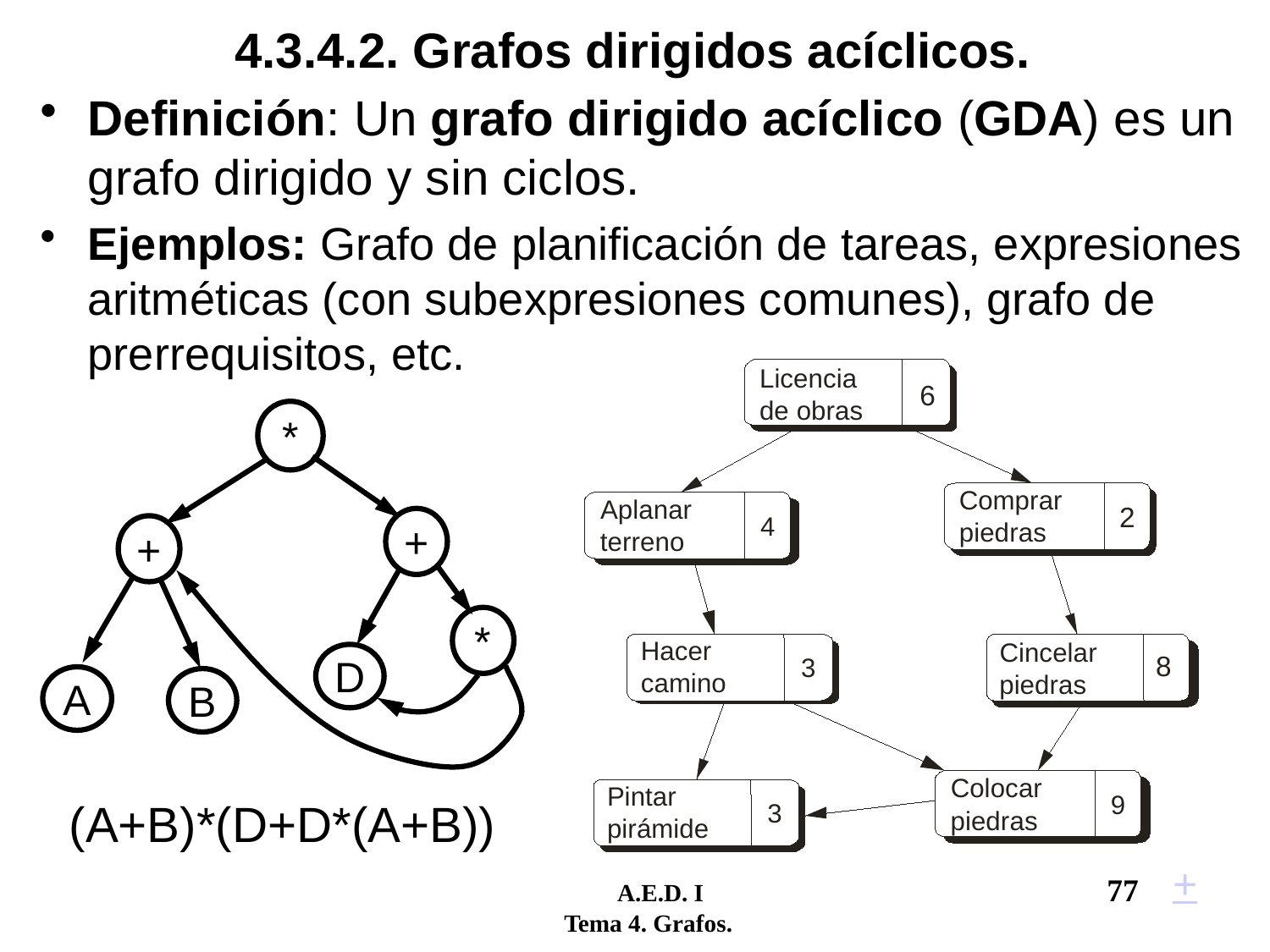

# 4.3.4.2. Grafos dirigidos acíclicos.
Definición: Un grafo dirigido acíclico (GDA) es un grafo dirigido y sin ciclos.
Ejemplos: Grafo de planificación de tareas, expresiones aritméticas (con subexpresiones comunes), grafo de prerrequisitos, etc.

Licencia

6
de obras

Comprar

Aplanar

2
4
piedras
terreno

Hacer

Cincelar

8
3
camino
piedras

Colocar

Pintar

9
3

piedras

pirámide
*

+
+

*
D
A
B

(A+B)*(D+D*(A+B))
+
	   A.E.D. I				77
               Tema 4. Grafos.